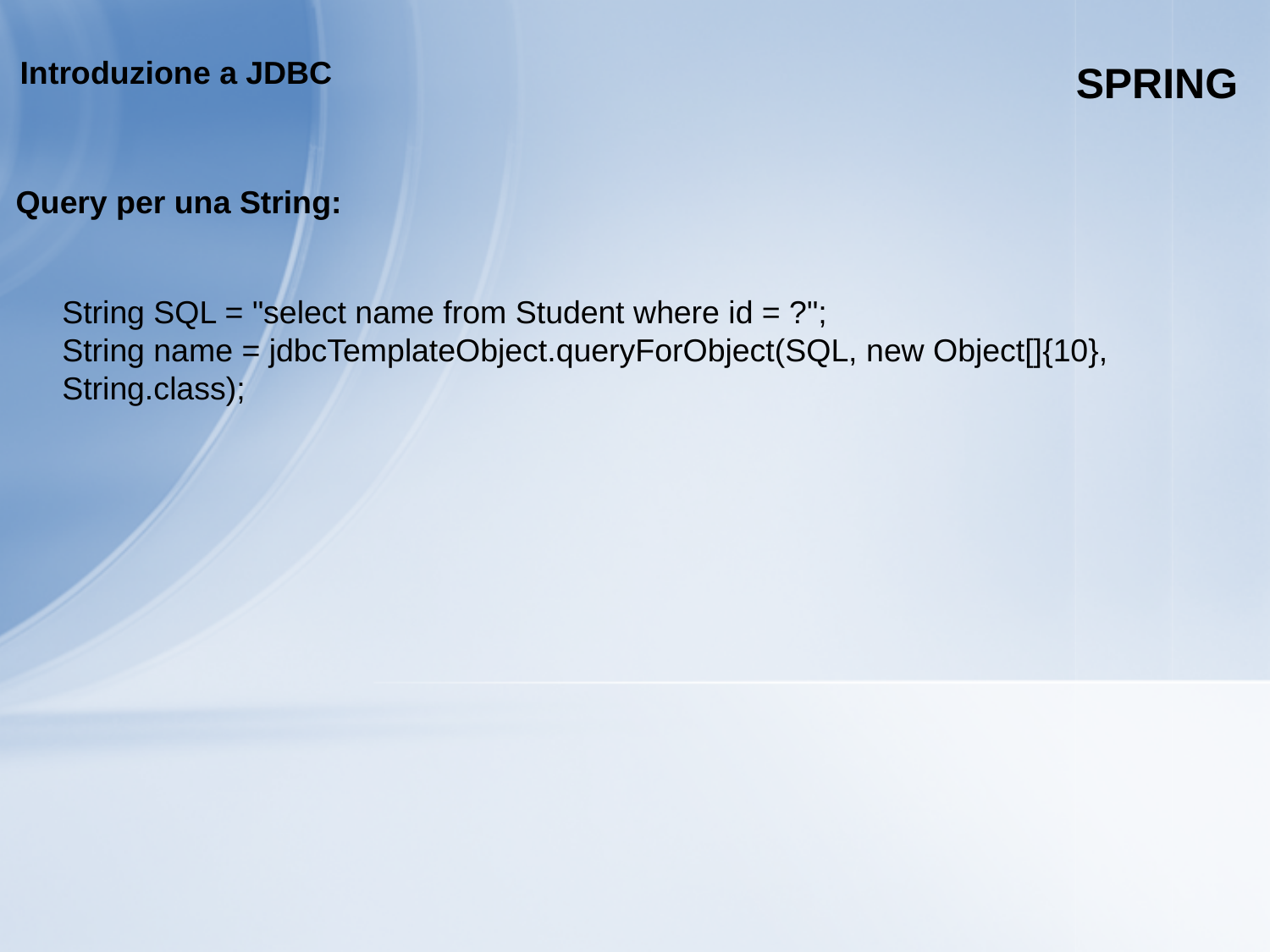

SPRING
Introduzione a JDBC
Query per una String:
String SQL = "select name from Student where id = ?";
String name = jdbcTemplateObject.queryForObject(SQL, new Object[]{10}, String.class);